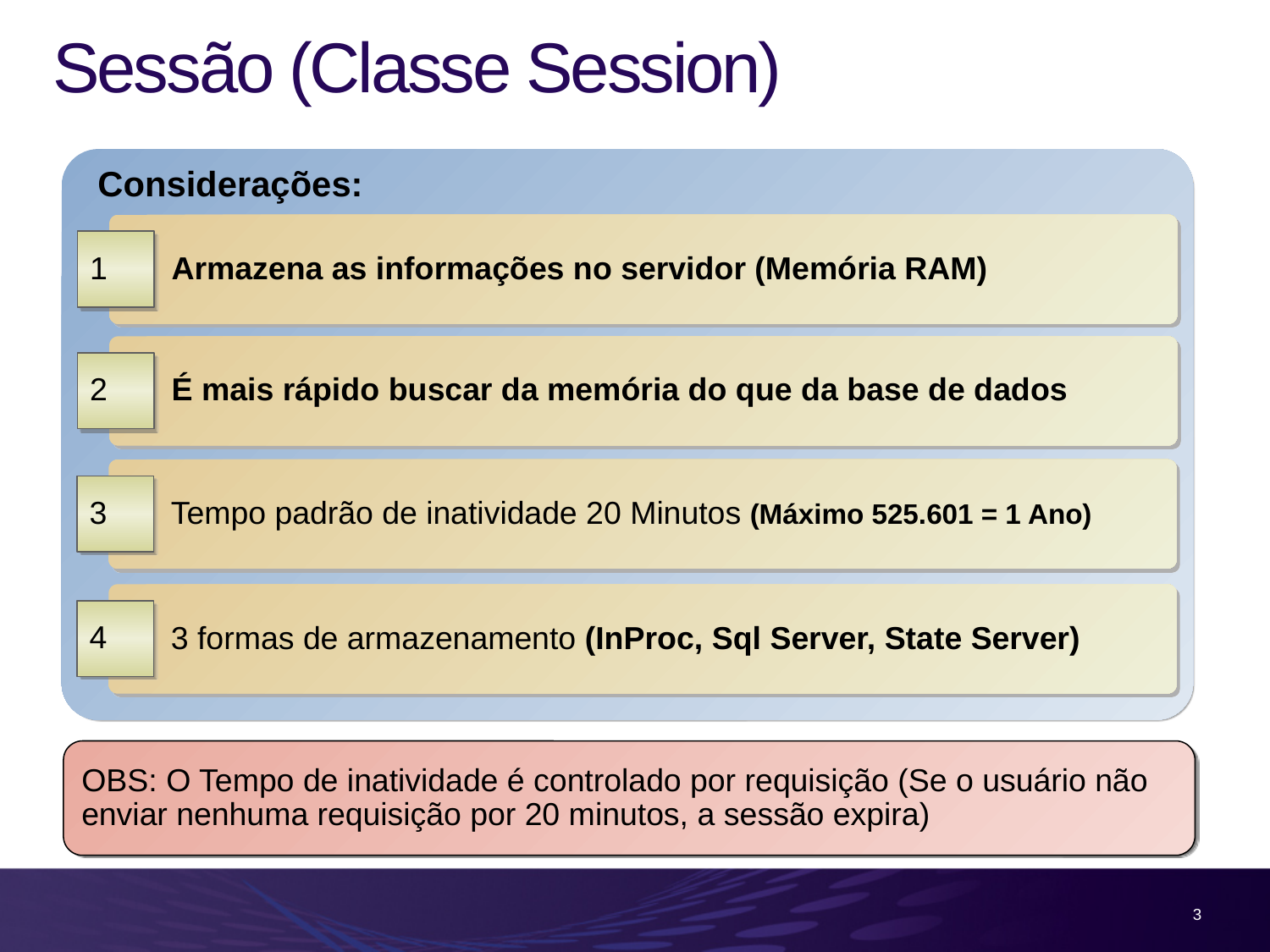

# Sessão (Classe Session)
Considerações:

 Armazena as informações no servidor (Memória RAM)
1
 É mais rápido buscar da memória do que da base de dados
2
 Tempo padrão de inatividade 20 Minutos (Máximo 525.601 = 1 Ano)
3
 3 formas de armazenamento (InProc, Sql Server, State Server)
4
OBS: O Tempo de inatividade é controlado por requisição (Se o usuário não enviar nenhuma requisição por 20 minutos, a sessão expira)
3